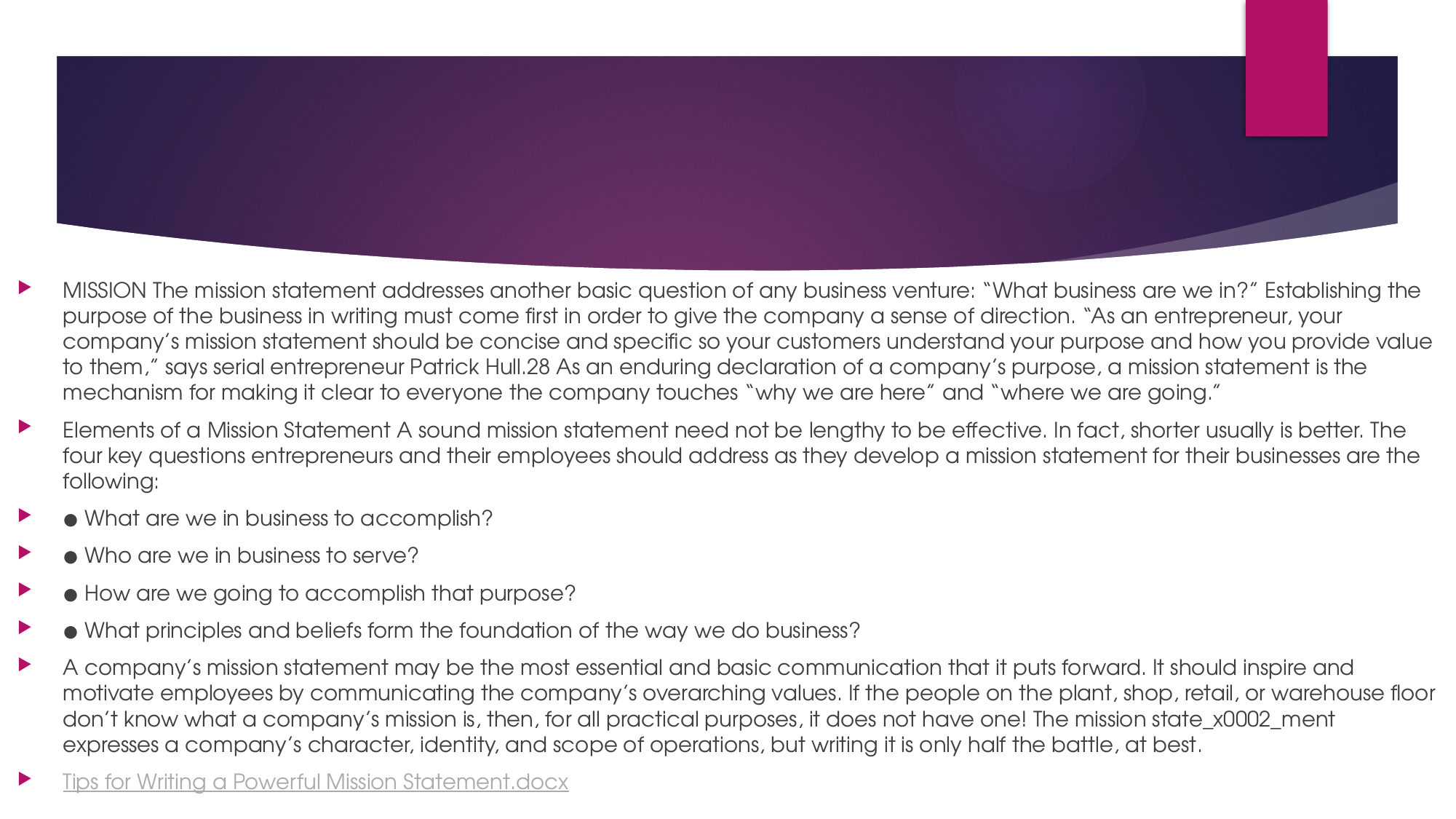

#
MISSION The mission statement addresses another basic question of any business venture: “What business are we in?” Establishing the purpose of the business in writing must come first in order to give the company a sense of direction. “As an entrepreneur, your company’s mission statement should be concise and specific so your customers understand your purpose and how you provide value to them,” says serial entrepreneur Patrick Hull.28 As an enduring declaration of a company’s purpose, a mission statement is the mechanism for making it clear to everyone the company touches “why we are here” and “where we are going.”
Elements of a Mission Statement A sound mission statement need not be lengthy to be effective. In fact, shorter usually is better. The four key questions entrepreneurs and their employees should address as they develop a mission statement for their businesses are the following:
● What are we in business to accomplish?
● Who are we in business to serve?
● How are we going to accomplish that purpose?
● What principles and beliefs form the foundation of the way we do business?
A company’s mission statement may be the most essential and basic communication that it puts forward. It should inspire and motivate employees by communicating the company’s overarching values. If the people on the plant, shop, retail, or warehouse floor don’t know what a company’s mission is, then, for all practical purposes, it does not have one! The mission state_x0002_ment expresses a company’s character, identity, and scope of operations, but writing it is only half the battle, at best.
Tips for Writing a Powerful Mission Statement.docx